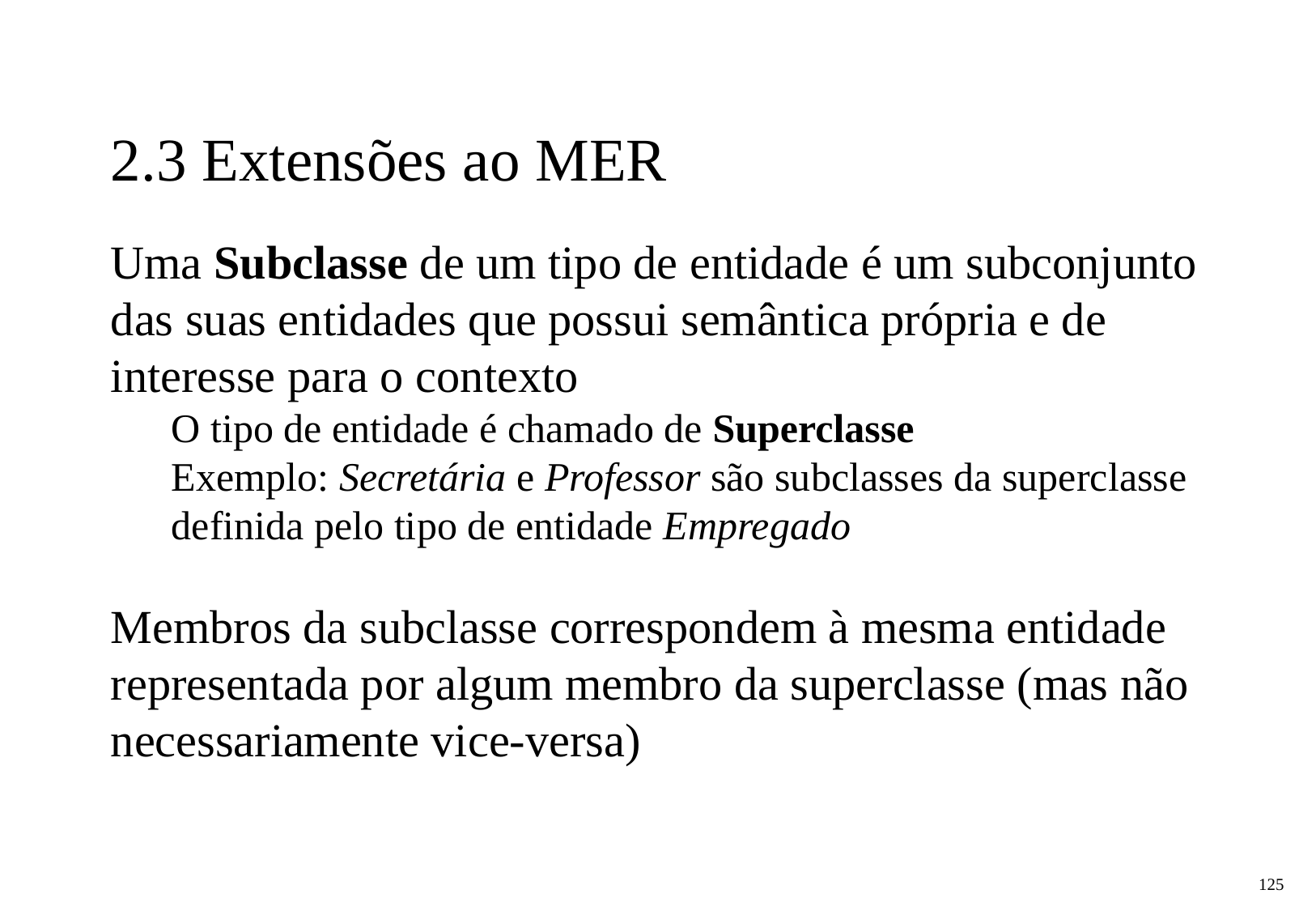

2.3 Extensões ao MER
Uma Subclasse de um tipo de entidade é um subconjunto das suas entidades que possui semântica própria e de interesse para o contexto
O tipo de entidade é chamado de Superclasse
Exemplo: Secretária e Professor são subclasses da superclasse definida pelo tipo de entidade Empregado

Membros da subclasse correspondem à mesma entidade representada por algum membro da superclasse (mas não necessariamente vice-versa)
125